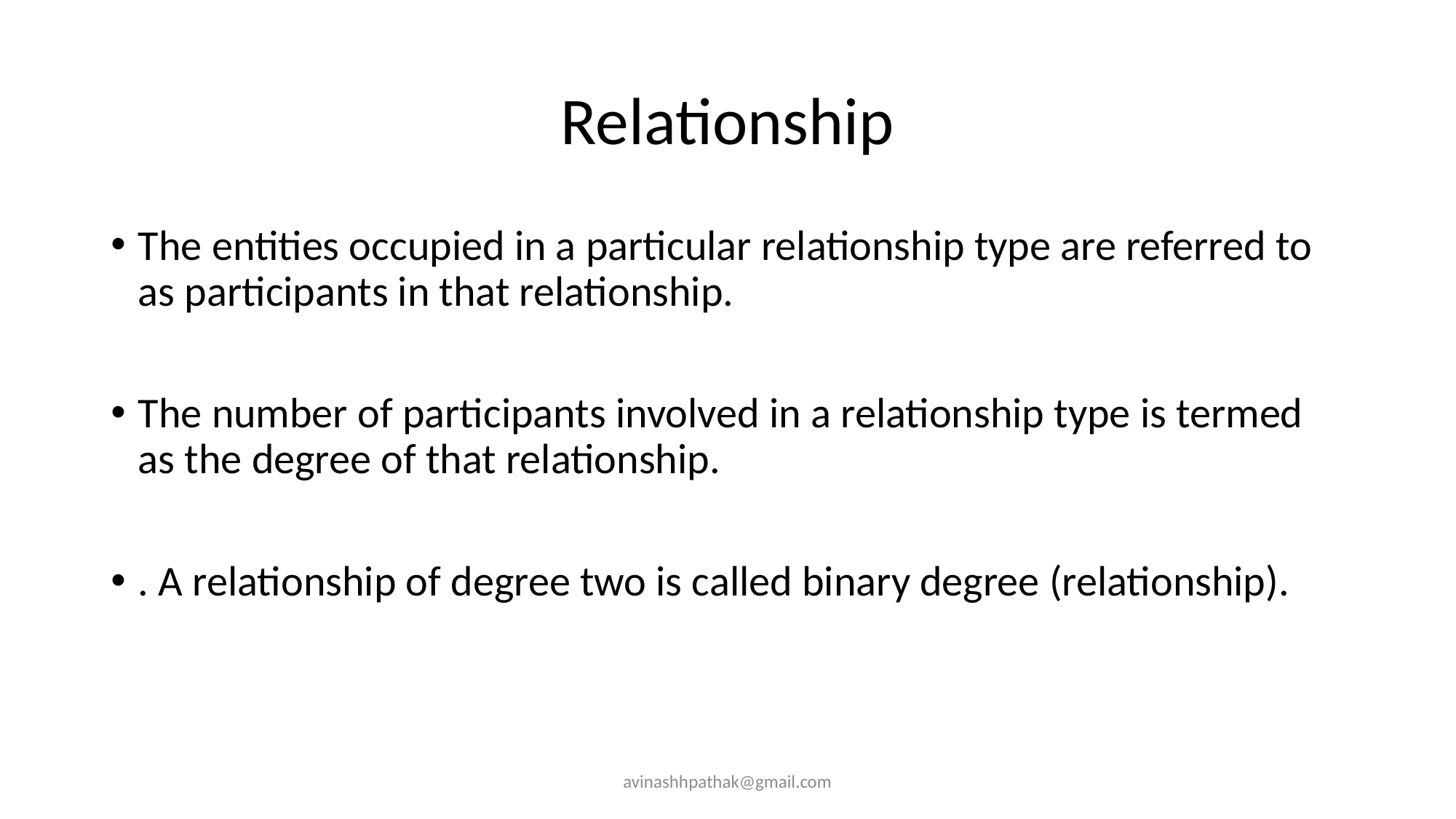

# Relationship
The entities occupied in a particular relationship type are referred to as participants in that relationship.

The number of participants involved in a relationship type is termed as the degree of that relationship.

. A relationship of degree two is called binary degree (relationship).

avinashhpathak@gmail.com
12